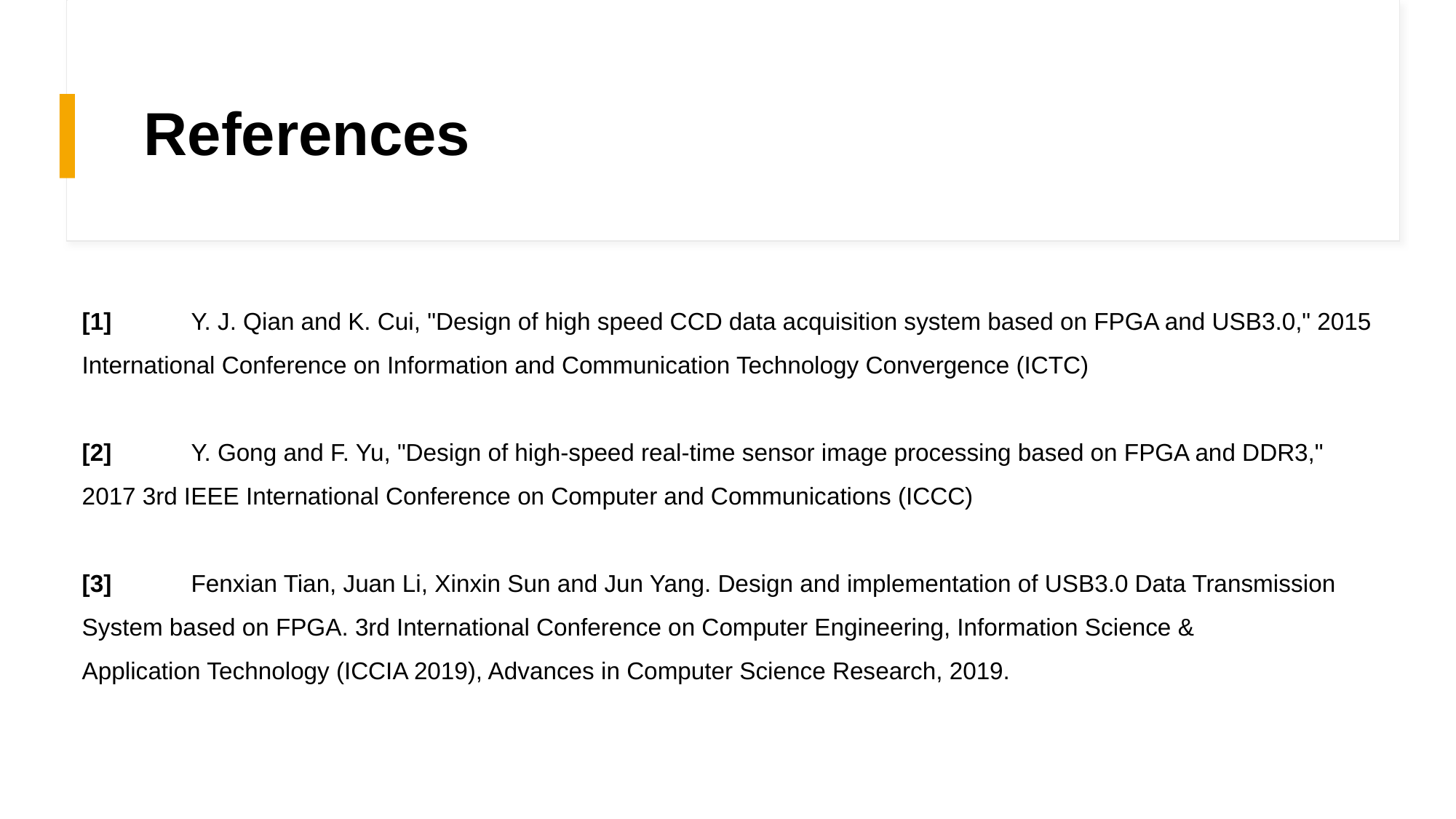

# References
[1] 	Y. J. Qian and K. Cui, "Design of high speed CCD data acquisition system based on FPGA and USB3.0," 2015 	International Conference on Information and Communication Technology Convergence (ICTC)

[2] 	Y. Gong and F. Yu, "Design of high-speed real-time sensor image processing based on FPGA and DDR3," 	2017 3rd IEEE International Conference on Computer and Communications (ICCC)

[3] 	Fenxian Tian, Juan Li, Xinxin Sun and Jun Yang. Design and implementation of USB3.0 Data Transmission 	System based on FPGA. 3rd International Conference on Computer Engineering, Information Science & 	Application Technology (ICCIA 2019), Advances in Computer Science Research, 2019.